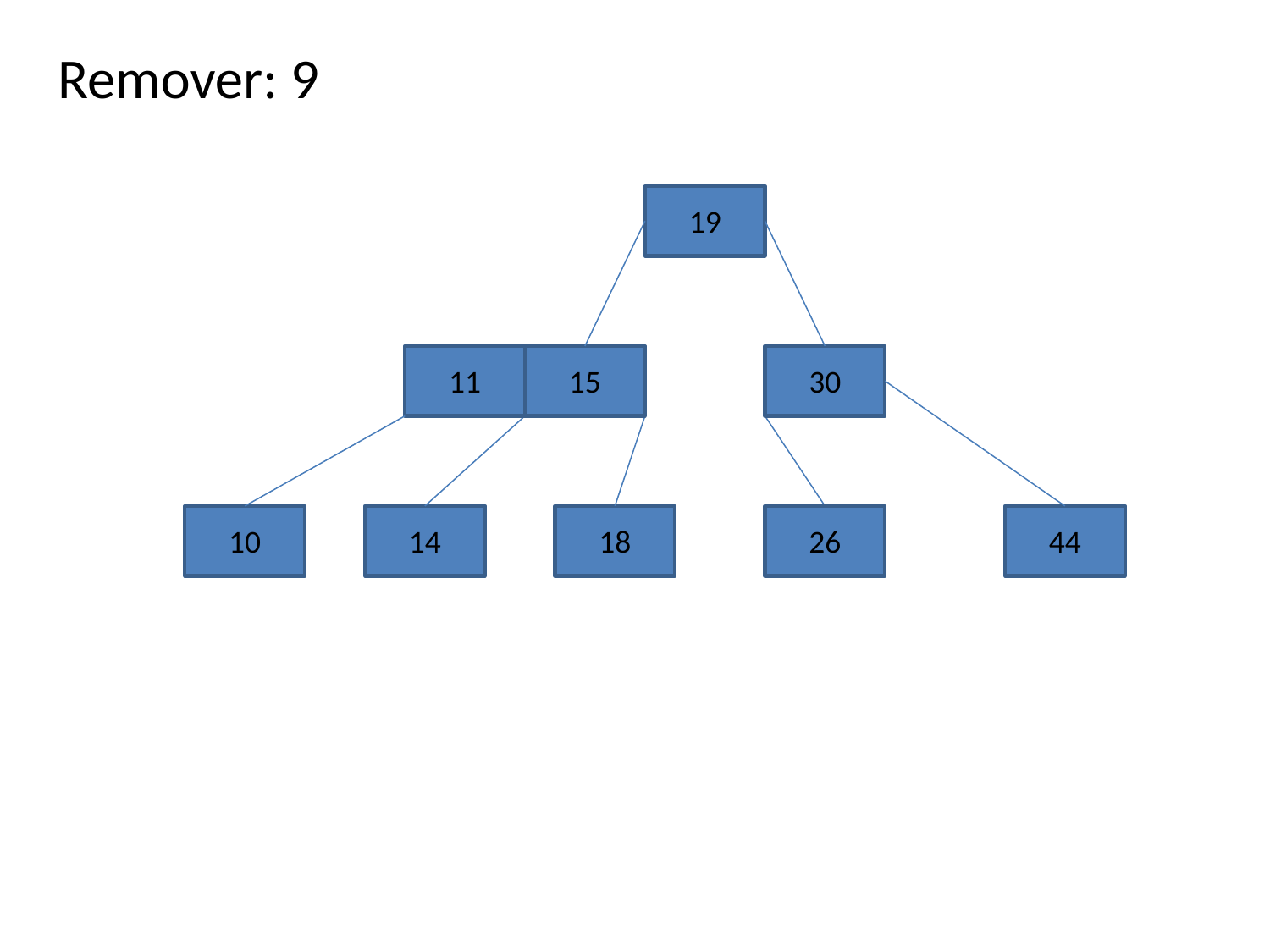

Remover: 9

19

11
15
30

10
14
18
26
44